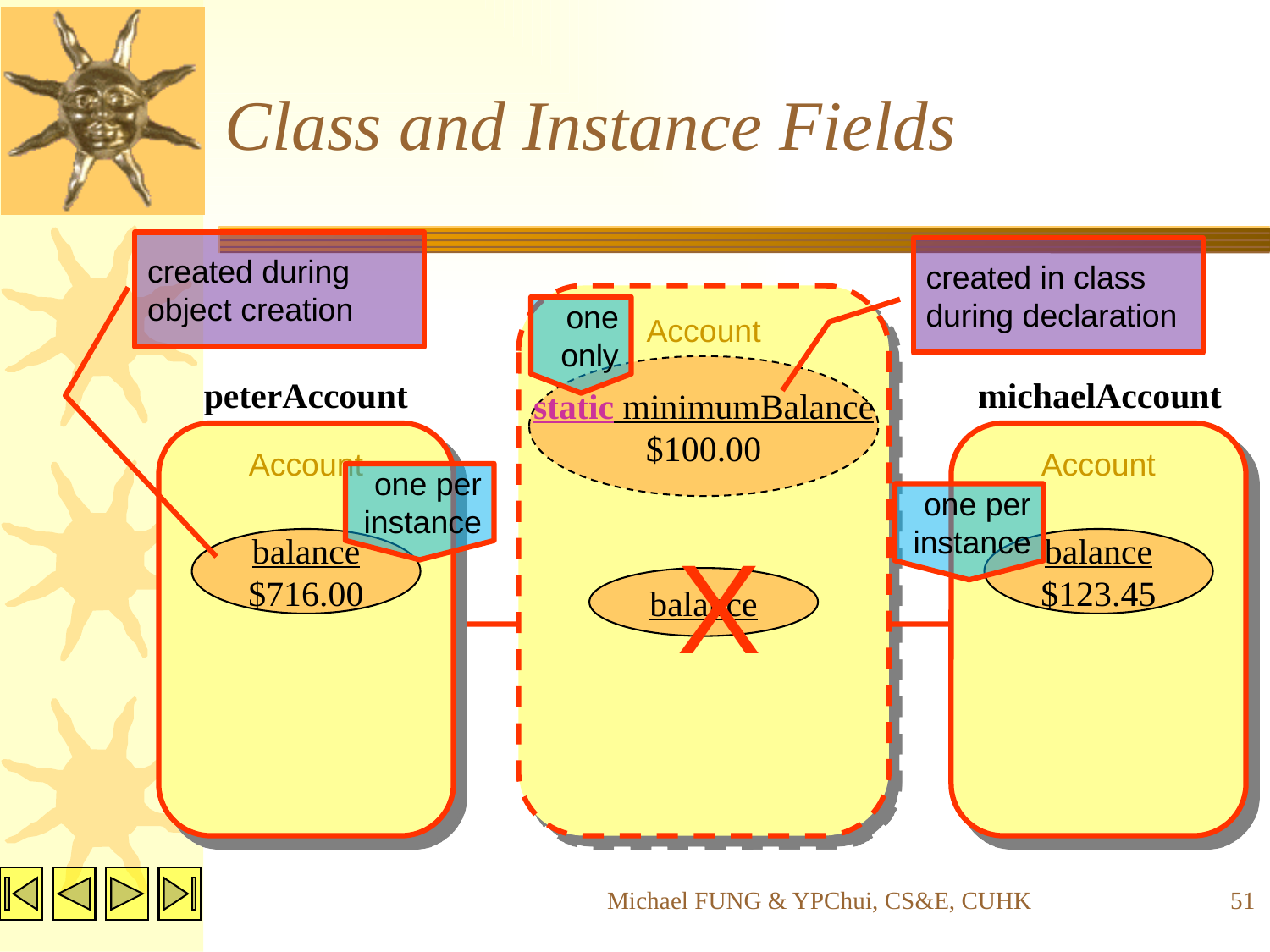

# Class and Instance Fields
created during object creation
created in class
during declaration
Account

one only
static minimumBalance
$100.00
peterAccount
michaelAccount
Account
Account
one per instance
one per instance
X
balance
$716.00
balance
$123.45
balance

Michael FUNG & YPChui, CS&E, CUHK
51